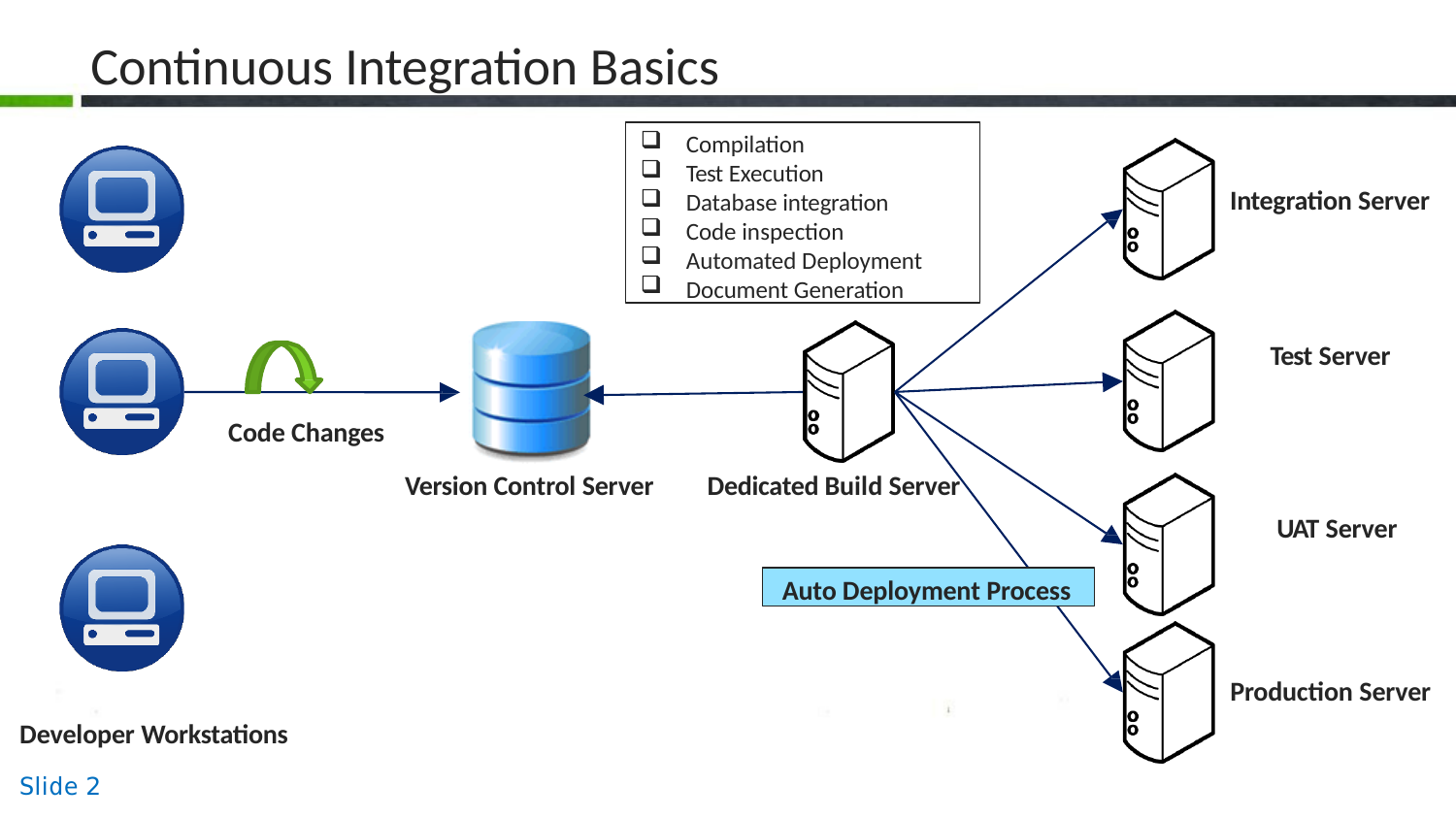

# Continuous Integration Basics
Compilation
Test Execution
Database integration
Code inspection
Automated Deployment
Document Generation

Integration Server

Test Server

Code Changes
Version Control Server
Dedicated Build Server

UAT Server

Auto Deployment Process

Production Server
Developer Workstations

Slide 2